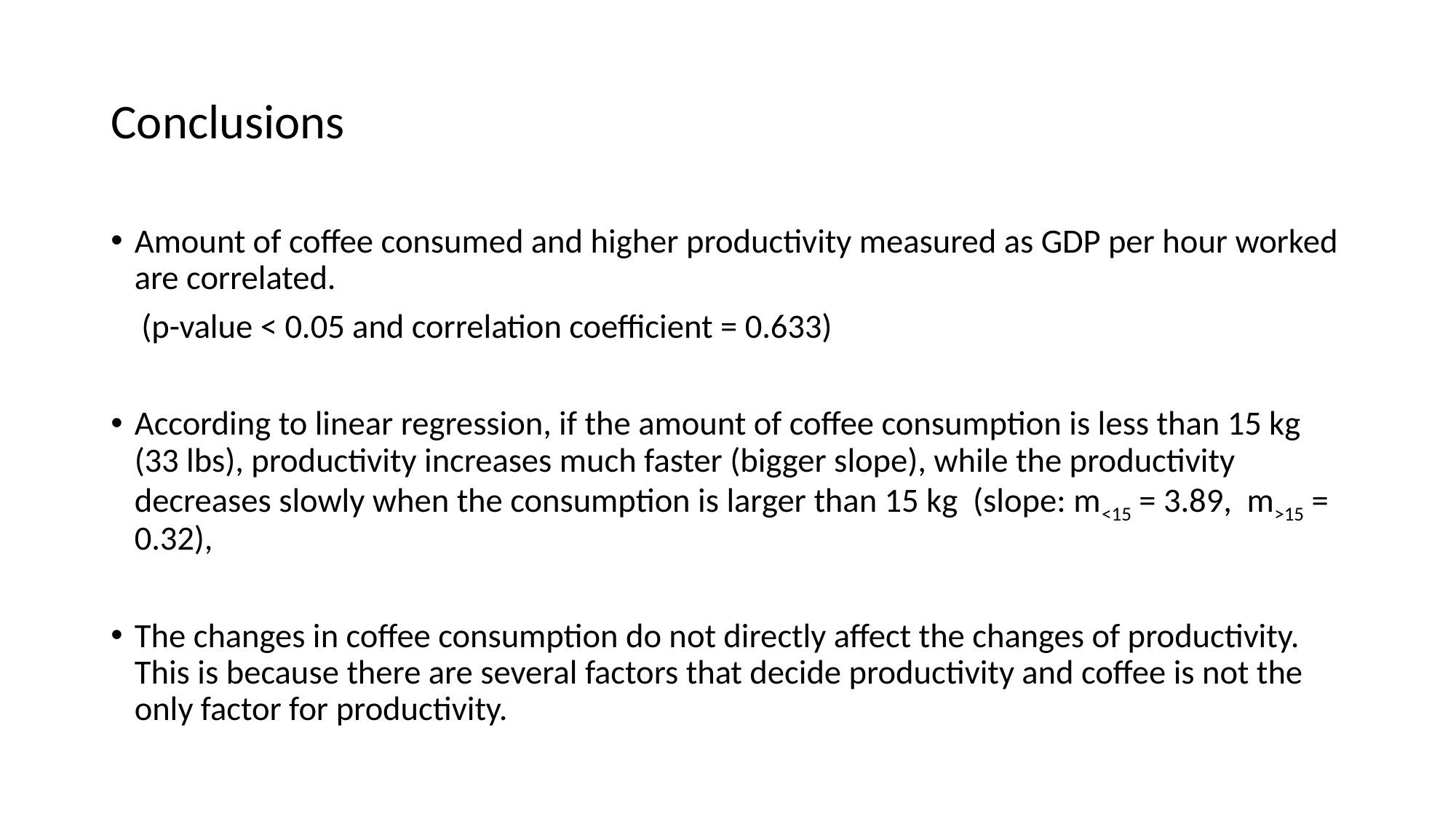

# Conclusions
Amount of coffee consumed and higher productivity measured as GDP per hour worked are correlated.
    (p-value < 0.05 and correlation coefficient = 0.633)

According to linear regression, if the amount of coffee consumption is less than 15 kg (33 lbs), productivity increases much faster (bigger slope), while the productivity decreases slowly when the consumption is larger than 15 kg  (slope: m<15 = 3.89,  m>15 = 0.32),

The changes in coffee consumption do not directly affect the changes of productivity. This is because there are several factors that decide productivity and coffee is not the only factor for productivity.